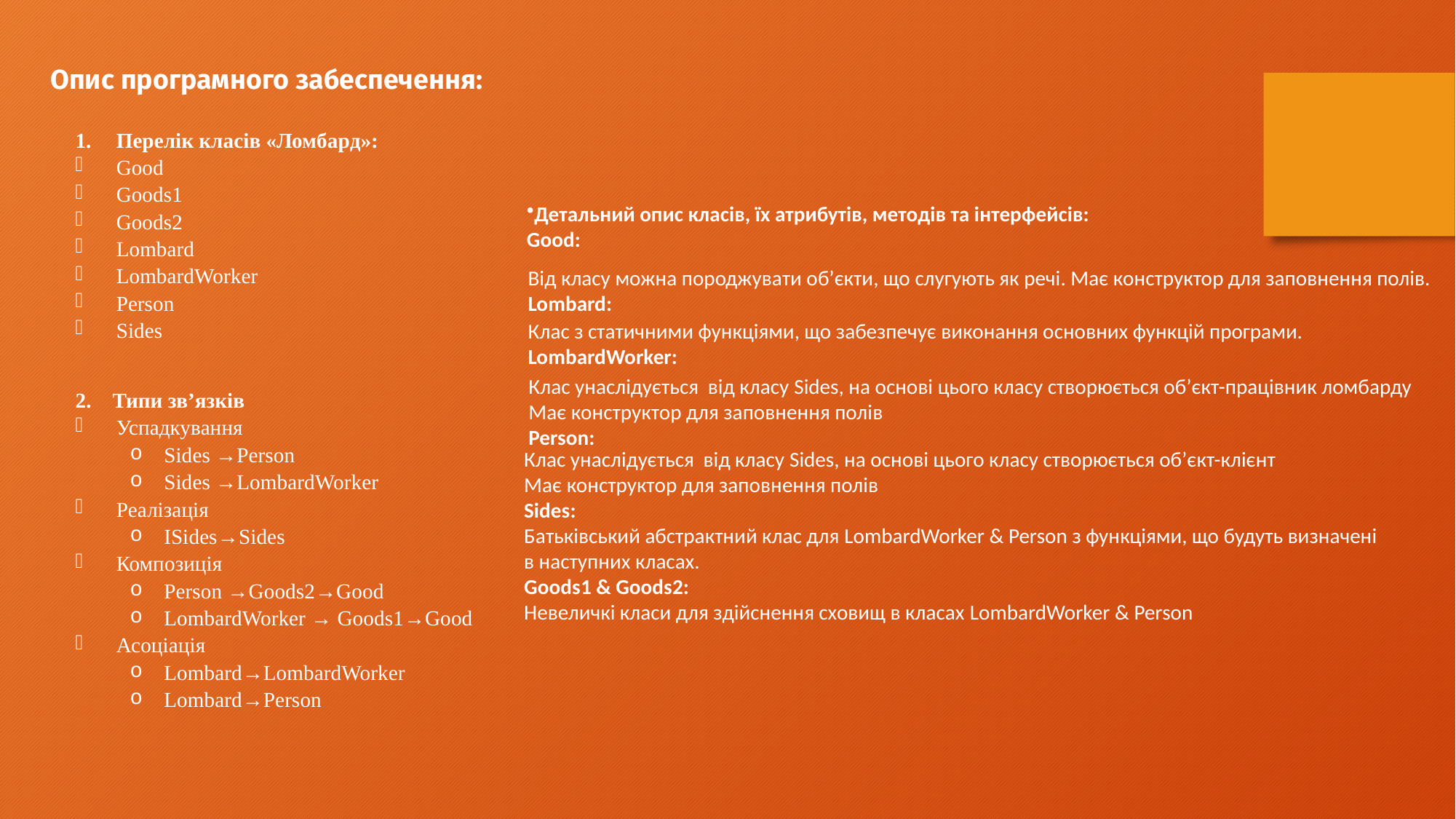

Опис програмного забеспечення:
Перелік класів «Ломбард»:
Good
Goods1
Goods2
Lombard
LombardWorker
Person
Sides

2.    Типи зв’язків
Успадкування
Sides →Person
Sides →LombardWorker
Реалізація
ISides→Sides
Композиція
Person →Goods2→Good
LombardWorker → Goods1→Good
Асоціація
Lombard→LombardWorker
Lombard→Person
Детальний опис класів, їх атрибутів, методів та інтерфейсів:
Good:
Від класу можна породжувати об’єкти, що слугують як речі. Має конструктор для заповнення полів.
Lombard:

Клас з статичними функціями, що забезпечує виконання основних функцій програми.
LombardWorker:

Клас унаслідується  від класу Sides, на основі цього класу створюється об’єкт-працівник ломбарду
Має конструктор для заповнення полів
Person:

Клас унаслідується  від класу Sides, на основі цього класу створюється об’єкт-клієнт
Має конструктор для заповнення полів
Sides:
Батьківський абстрактний клас для LombardWorker & Person з функціями, що будуть визначені в наступних класах.
Goods1 & Goods2:
Невеличкі класи для здійснення сховищ в класах LombardWorker & Person